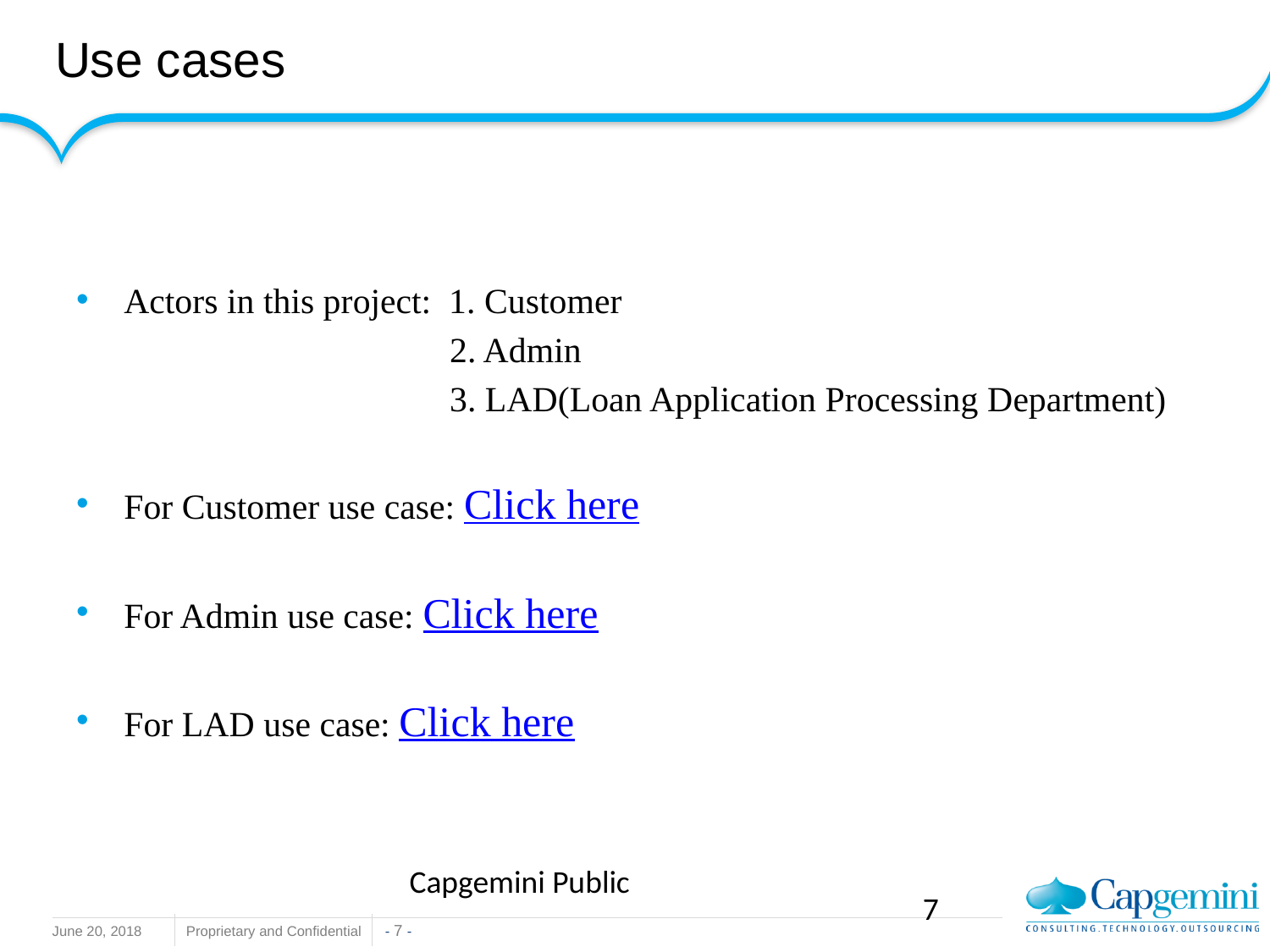

# Use cases

Actors in this project:  1. Customer
                                          2. Admin
                                          3. LAD(Loan Application Processing Department)

For Customer use case: Click here

For Admin use case: Click here

For LAD use case: Click here

Capgemini Public
7